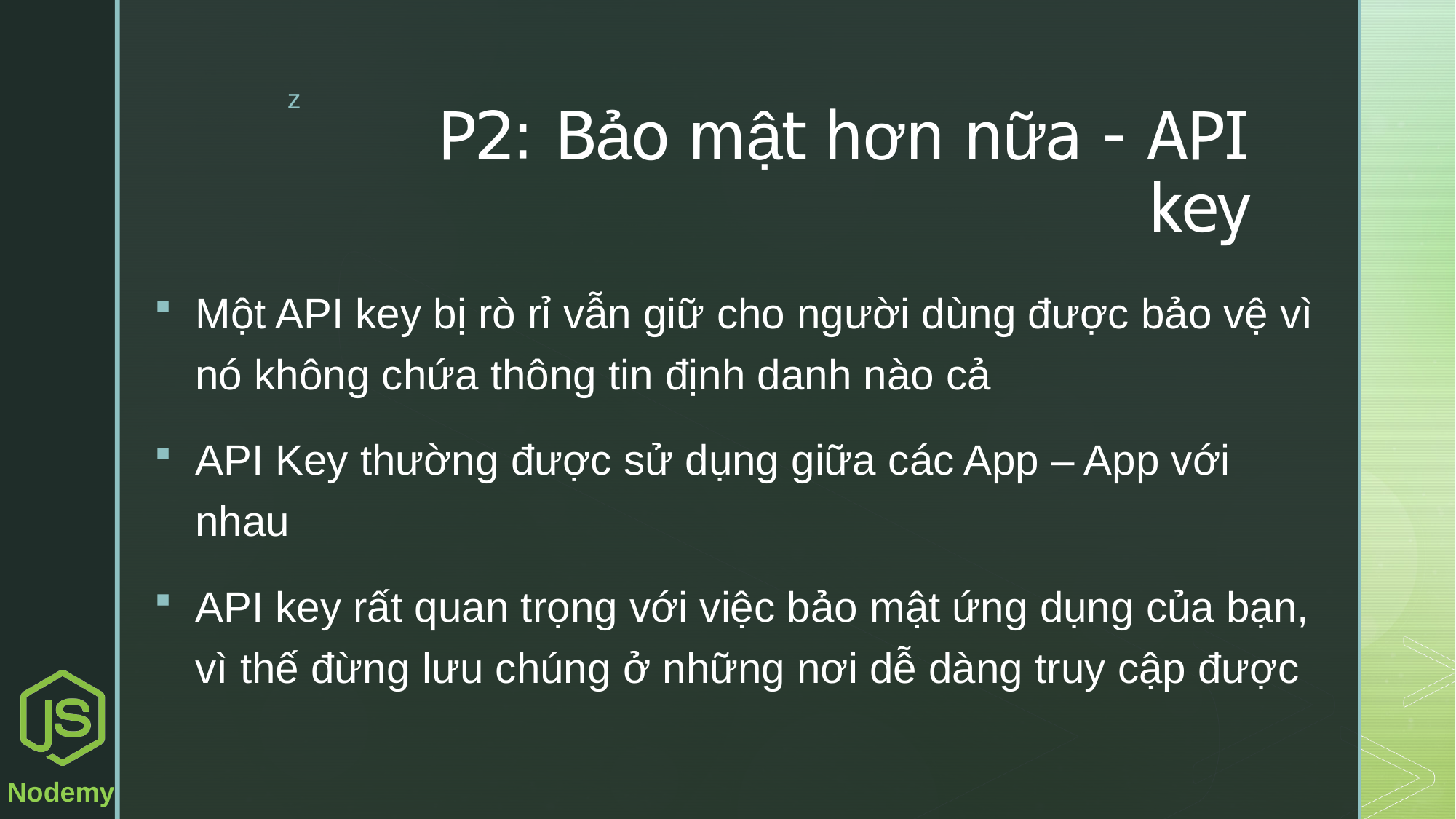

# P2: Bảo mật hơn nữa - API key
Một API key bị rò rỉ vẫn giữ cho người dùng được bảo vệ vì nó không chứa thông tin định danh nào cả
API Key thường được sử dụng giữa các App – App với nhau
API key rất quan trọng với việc bảo mật ứng dụng của bạn, vì thế đừng lưu chúng ở những nơi dễ dàng truy cập được